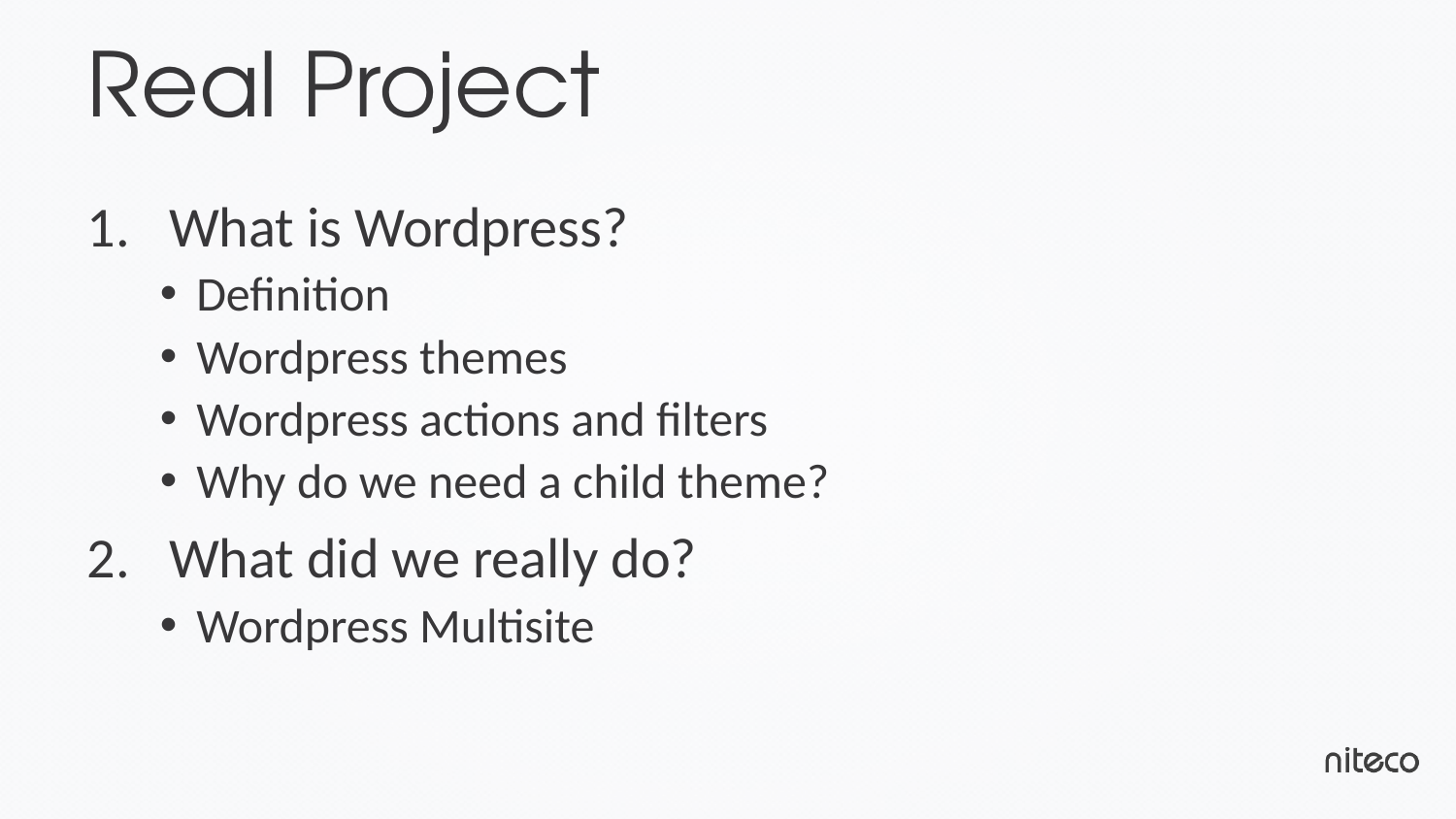

# Real Project
What is Wordpress?
Definition
Wordpress themes
Wordpress actions and filters
Why do we need a child theme?
What did we really do?
Wordpress Multisite